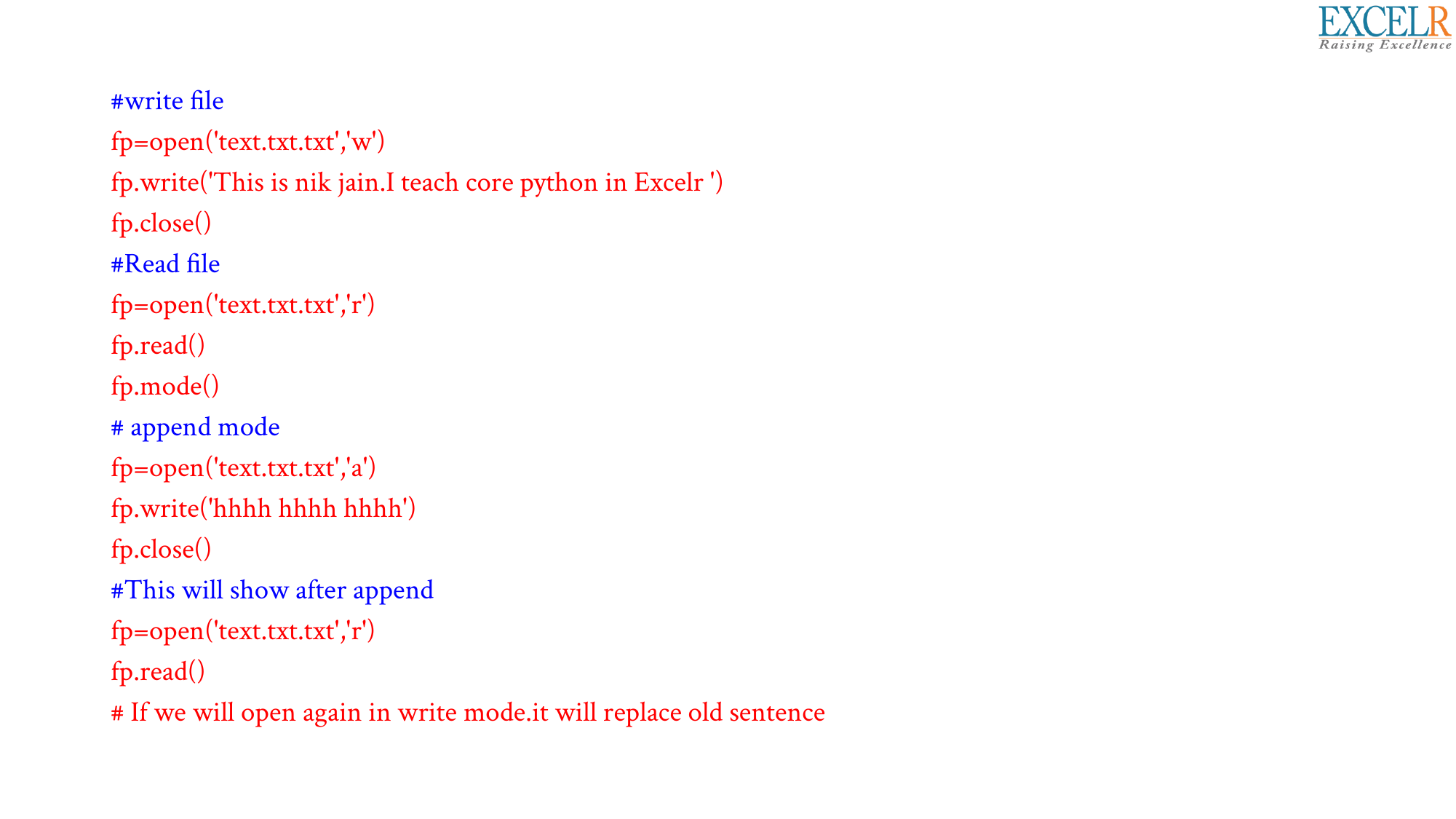

#write file
fp=open('text.txt.txt','w')
fp.write('This is nik jain.I teach core python in Excelr ')
fp.close()
#Read file
fp=open('text.txt.txt','r')
fp.read()
fp.mode()
# append mode
fp=open('text.txt.txt','a')
fp.write('hhhh hhhh hhhh')
fp.close()
#This will show after append
fp=open('text.txt.txt','r')
fp.read()
# If we will open again in write mode.it will replace old sentence